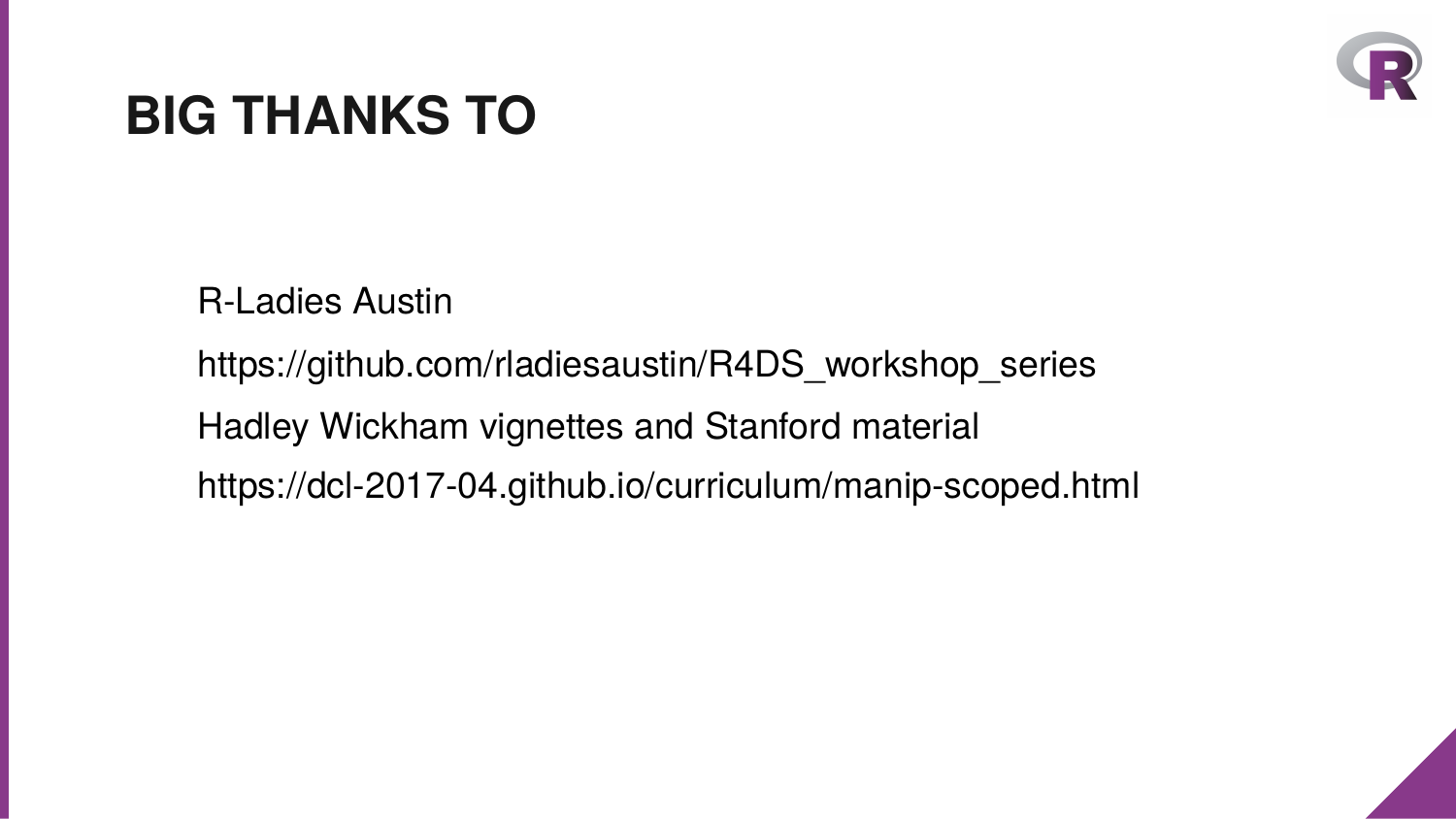

# BIG THANKS TO

R-Ladies Austin
https://github.com/rladiesaustin/R4DS_workshop_series
Hadley Wickham vignettes and Stanford material
https://dcl-2017-04.github.io/curriculum/manip-scoped.html